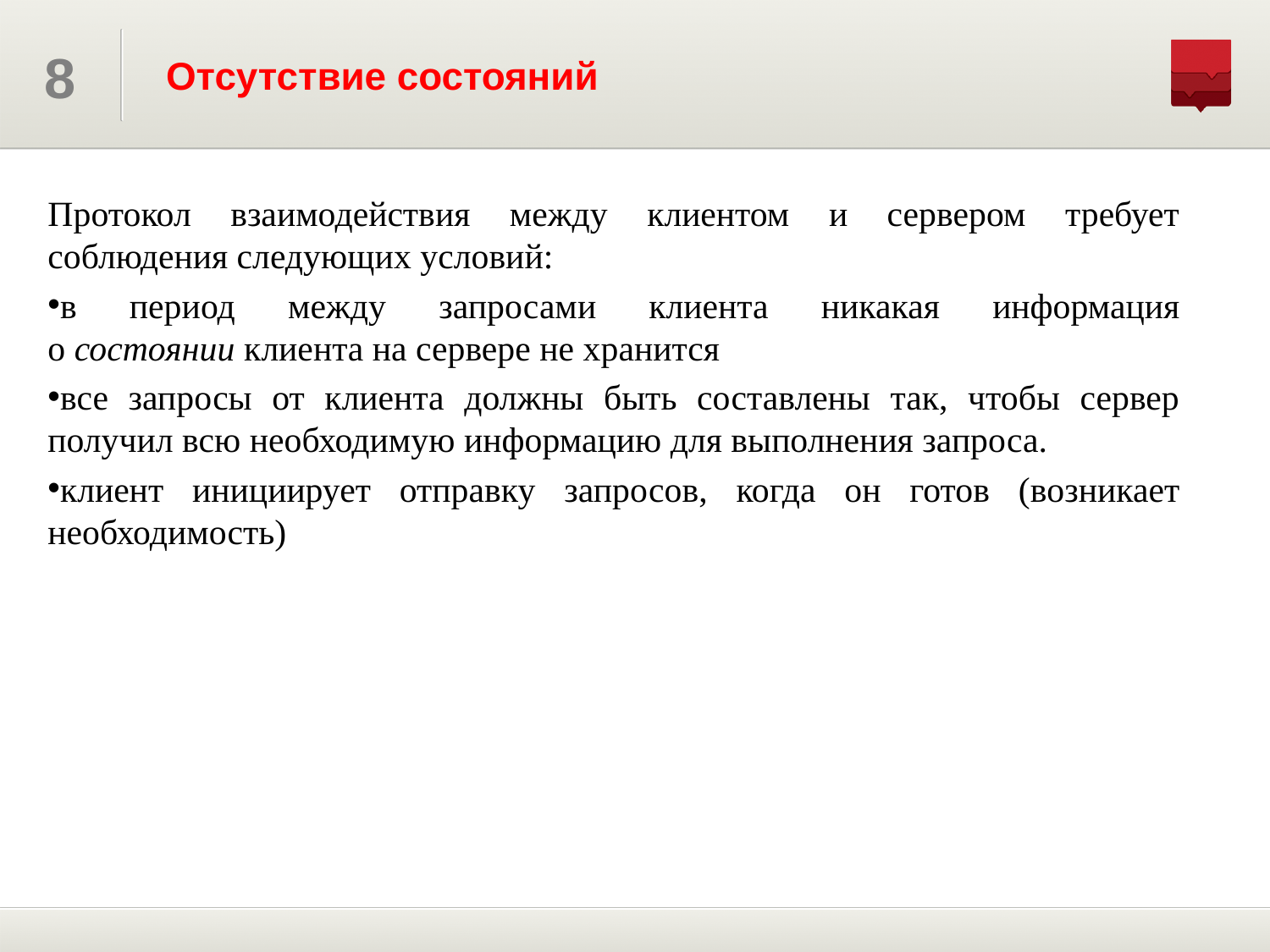

# Отсутствие состояний
Протокол взаимодействия между клиентом и сервером требует соблюдения следующих условий:
в период между запросами клиента никакая информация о состоянии клиента на сервере не хранится
все запросы от клиента должны быть составлены так, чтобы сервер получил всю необходимую информацию для выполнения запроса.
клиент инициирует отправку запросов, когда он готов (возникает необходимость)